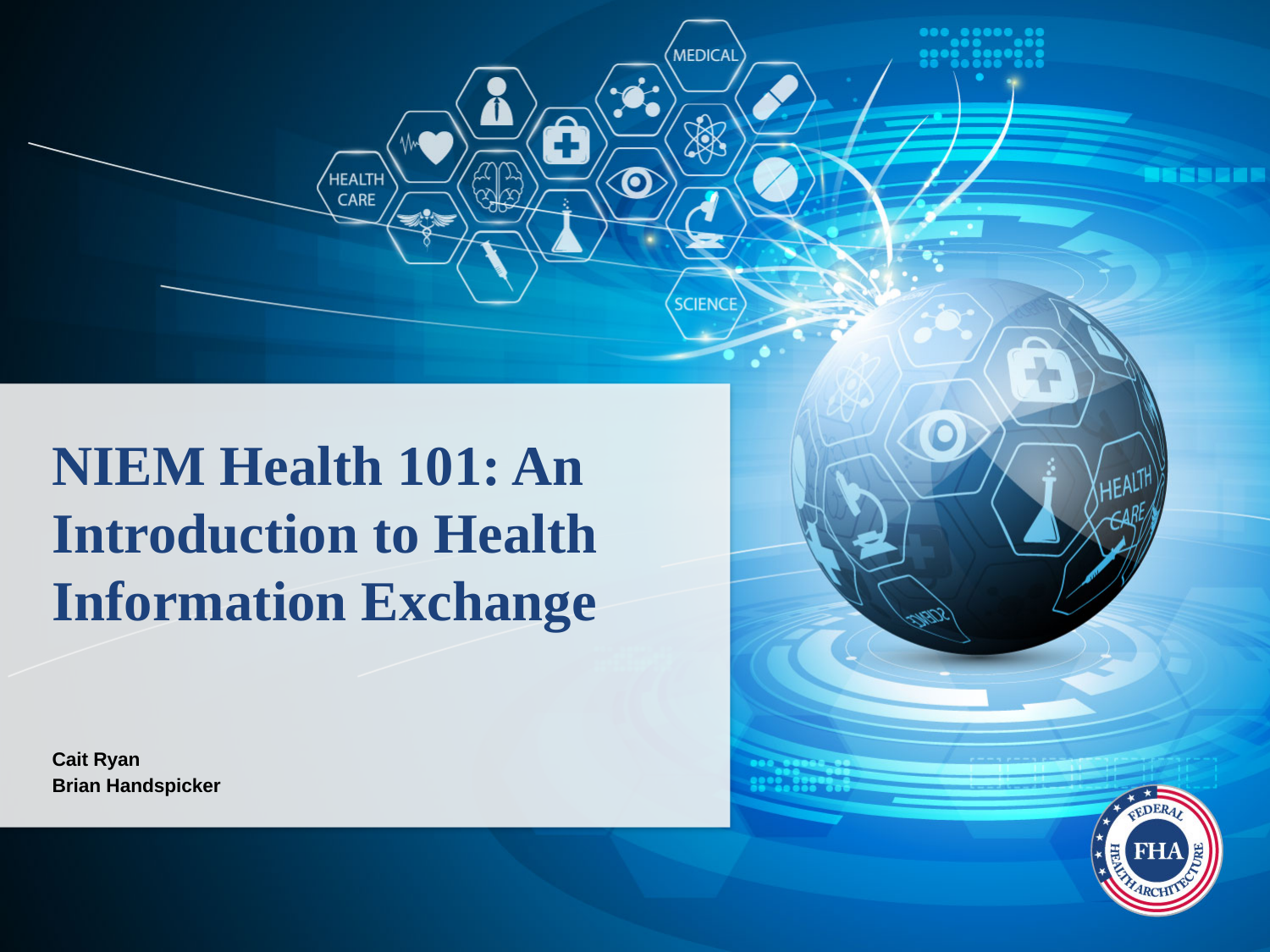

# NIEM Health 101: An Introduction to Health Information Exchange
Cait Ryan
Brian Handspicker